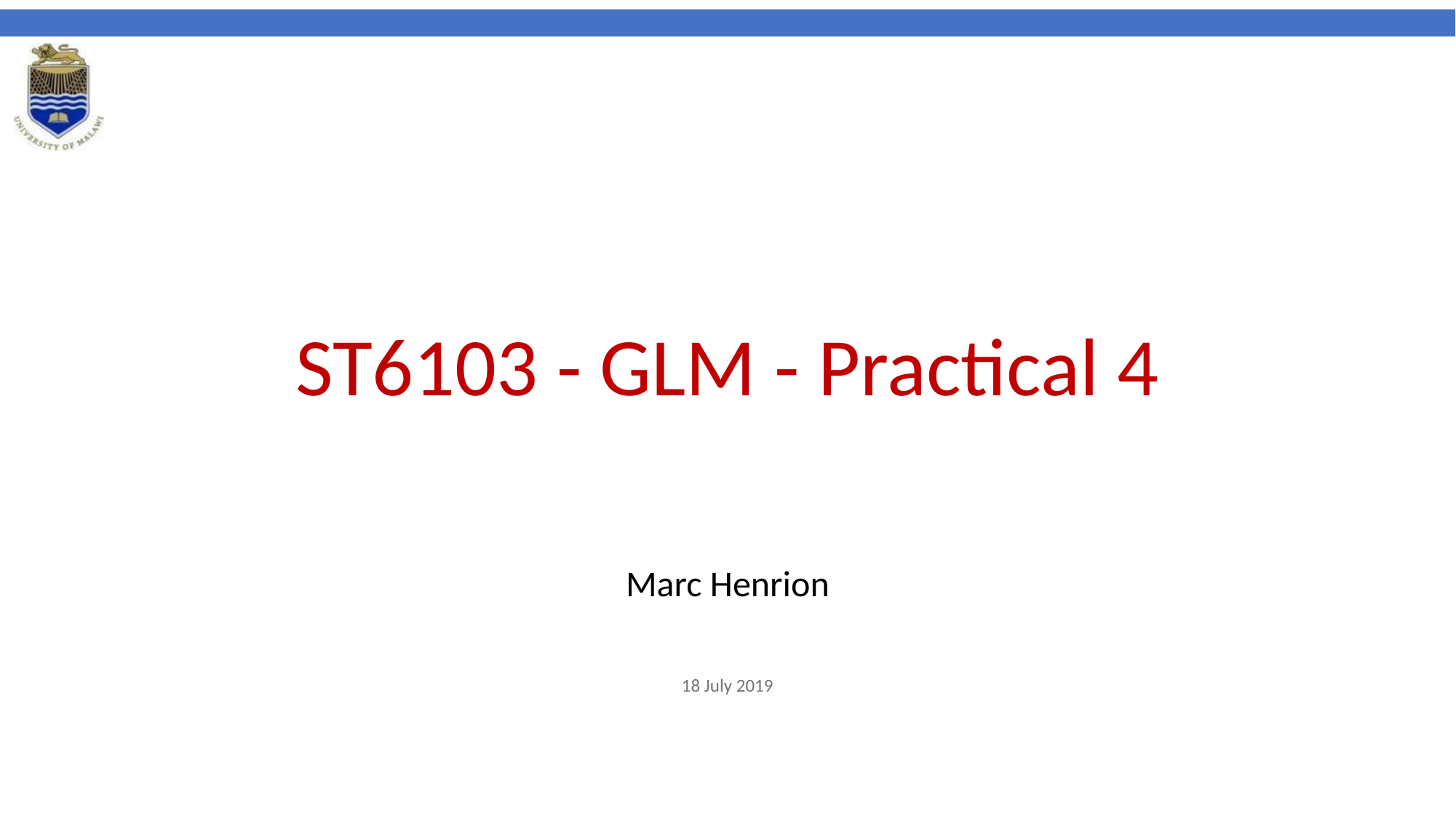

# ST6103 - GLM - Practical 4
Marc Henrion
18 July 2019